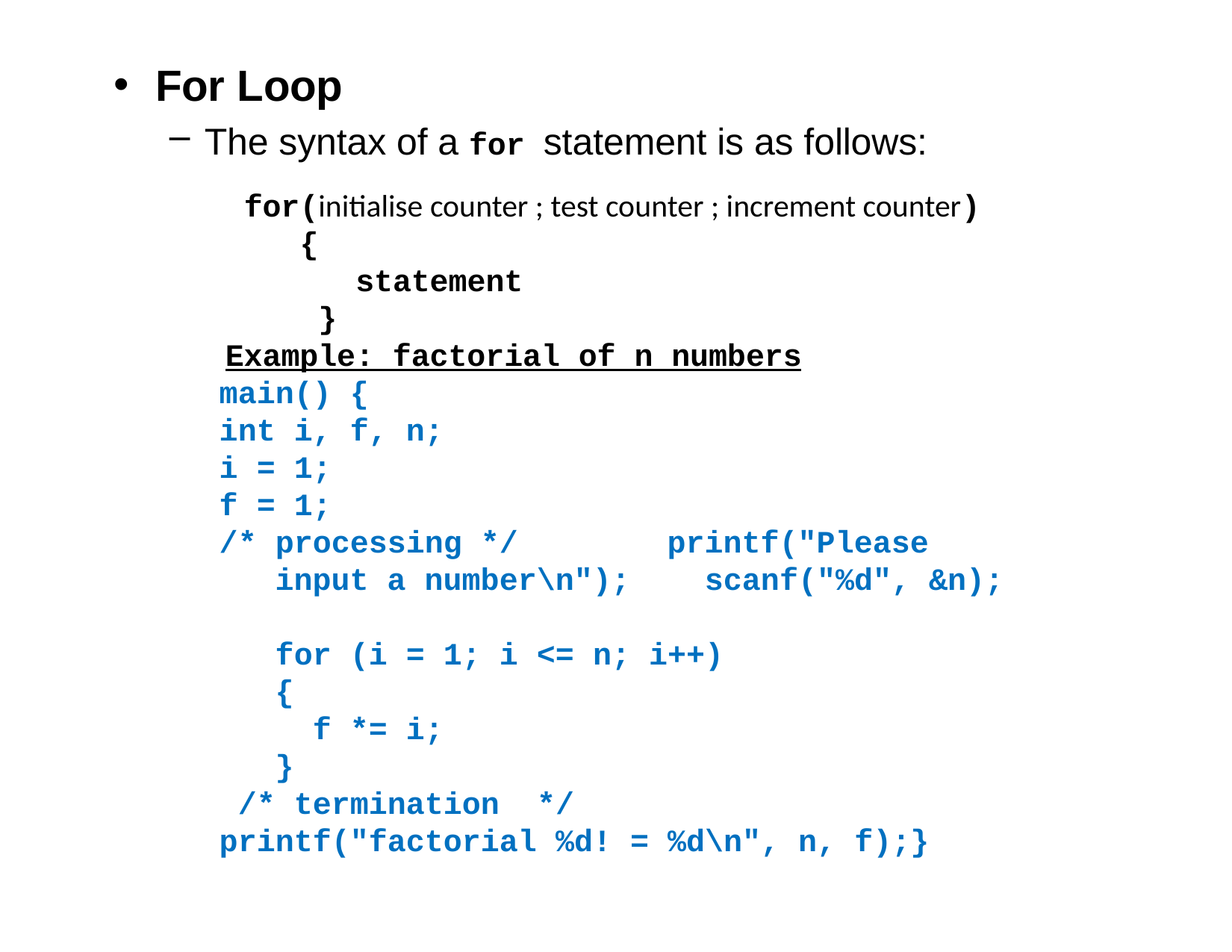

For Loop
The syntax of a for statement is as follows:
 for(initialise counter ; test counter ; increment counter)
    {
 	    statement
     }
Example: factorial of n numbers
main() {
int i, f, n;
i = 1;
f = 1;
/* processing */  	   printf("Please input a number\n");    scanf("%d", &n);
   for (i = 1; i <= n; i++)
   {
     f *= i;
   }
 /* termination  */
printf("factorial %d! = %d\n", n, f);}